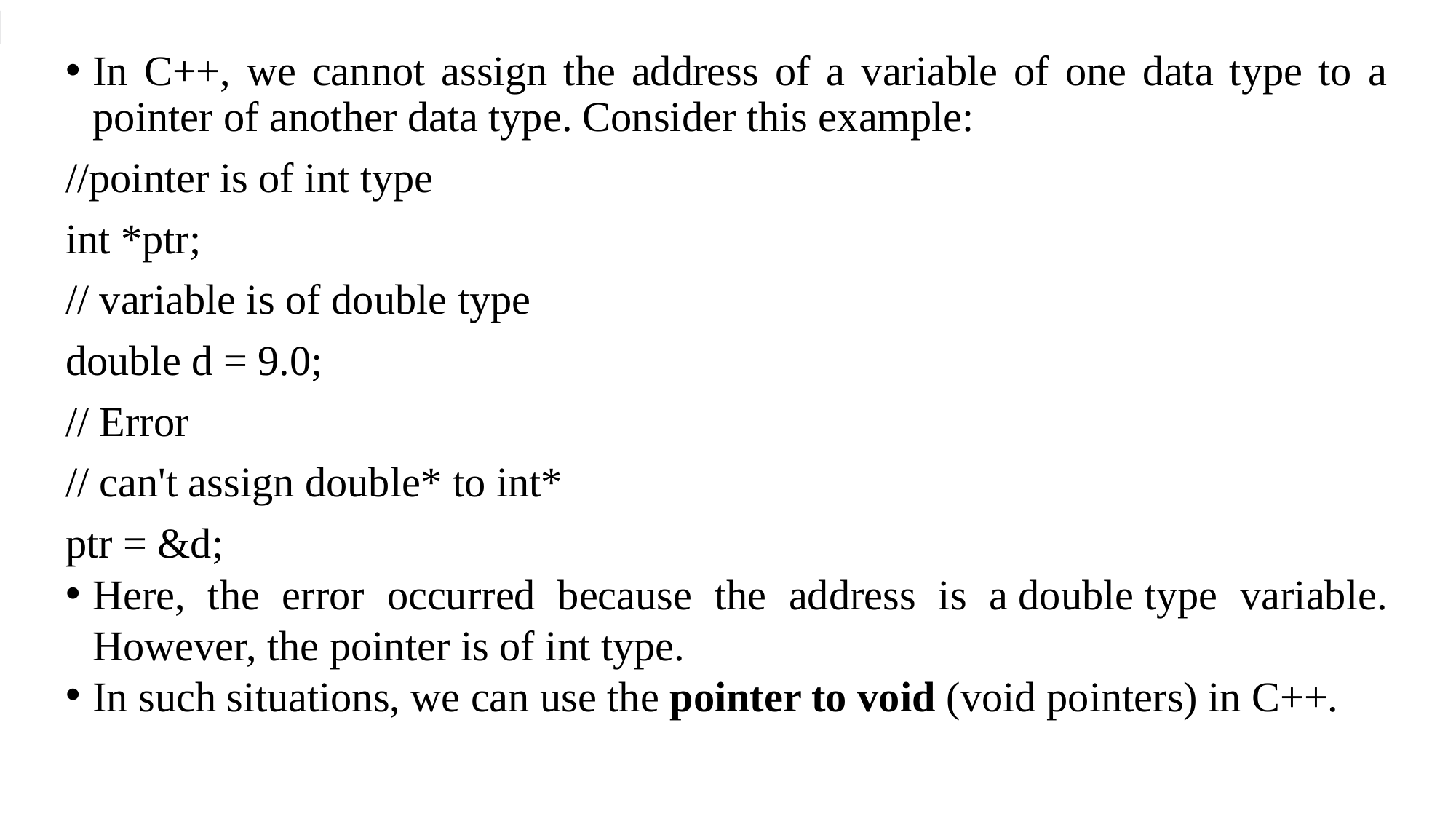

In C++, we cannot assign the address of a variable of one data type to a pointer of another data type. Consider this example:
//pointer is of int type
int *ptr;
// variable is of double type
double d = 9.0;
// Error
// can't assign double* to int*
ptr = &d;
Here, the error occurred because the address is a double type variable. However, the pointer is of int type.
In such situations, we can use the pointer to void (void pointers) in C++.